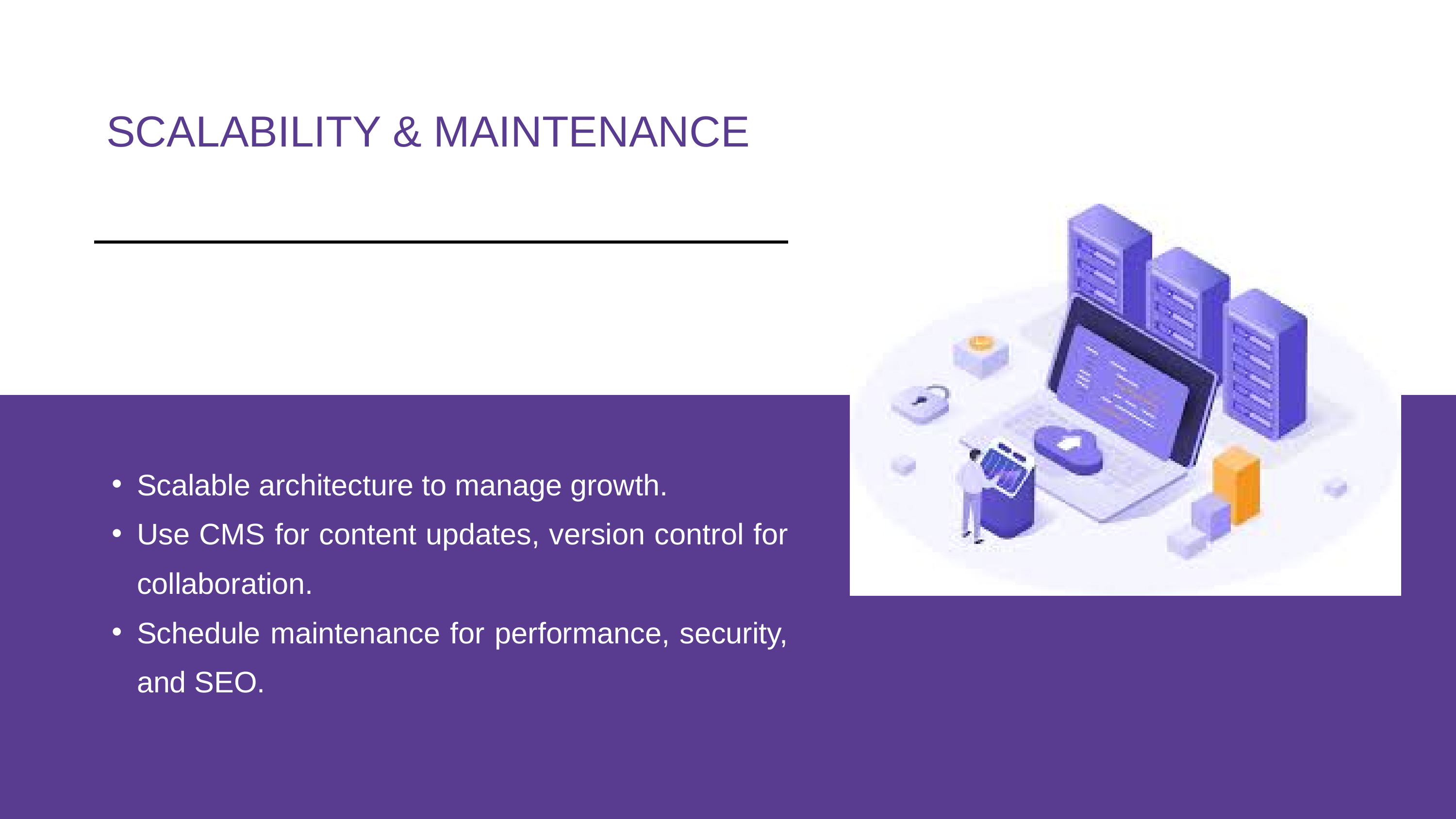

SCALABILITY & MAINTENANCE

Scalable architecture to manage growth.
Use CMS for content updates, version control for collaboration.
Schedule maintenance for performance, security, and SEO.